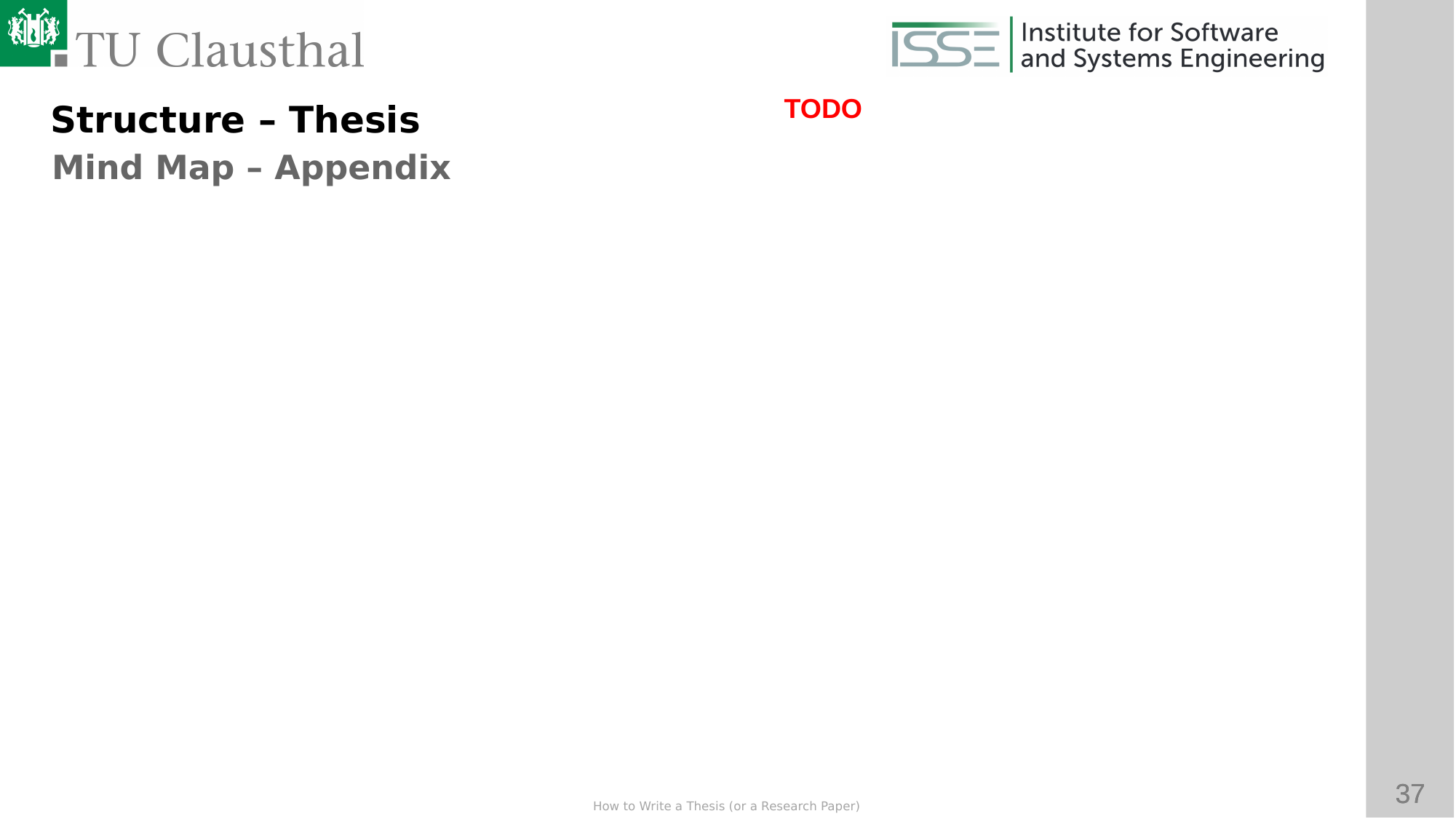

TODO
Structure – Thesis

Mind Map – Appendix